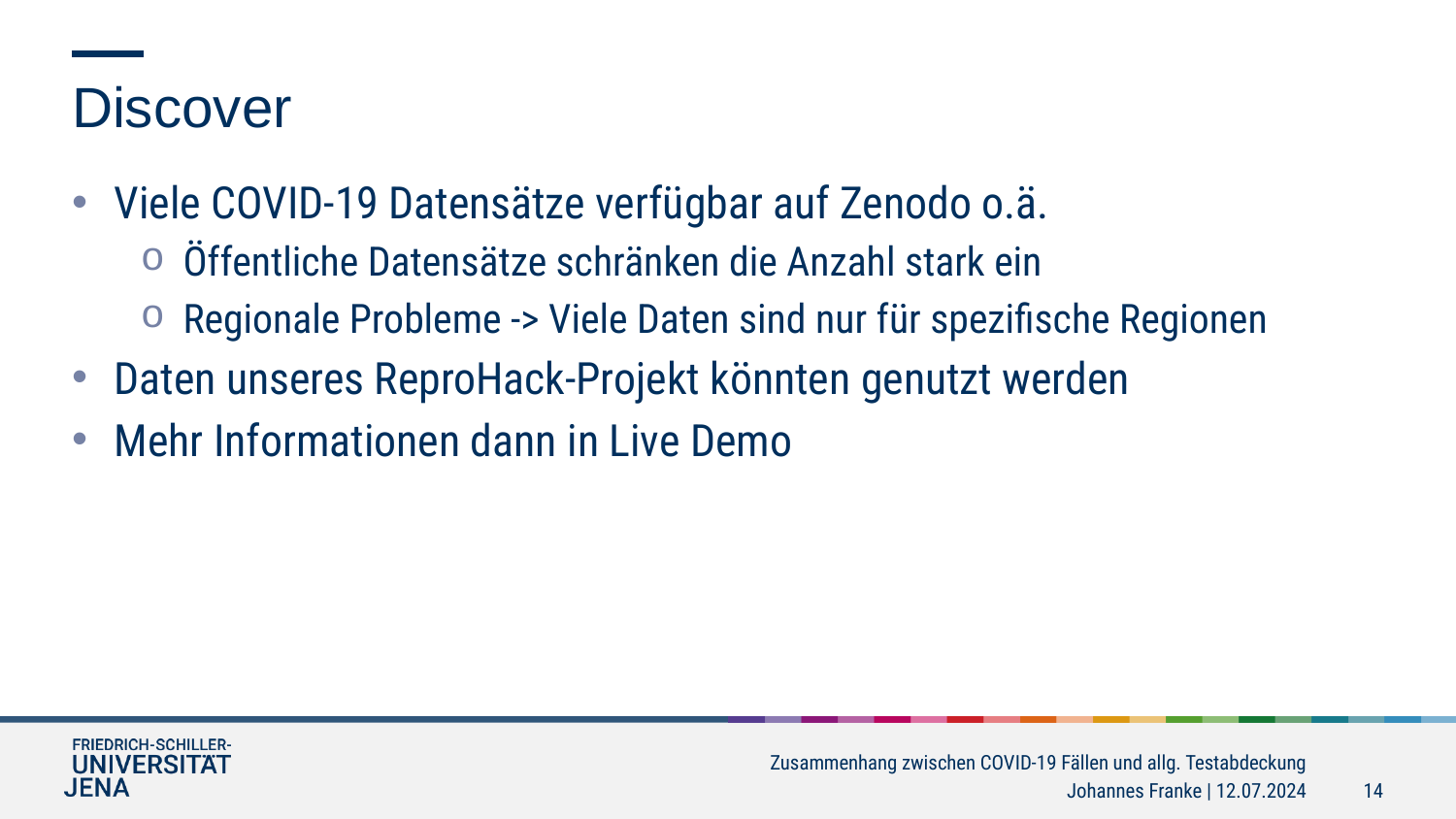

Discover
Viele COVID-19 Datensätze verfügbar auf Zenodo o.ä.
Öffentliche Datensätze schränken die Anzahl stark ein
Regionale Probleme -> Viele Daten sind nur für spezifische Regionen
Daten unseres ReproHack-Projekt könnten genutzt werden
Mehr Informationen dann in Live Demo
Zusammenhang zwischen COVID-19 Fällen und allg. Testabdeckung ​
Johannes Franke | 12.07.2024